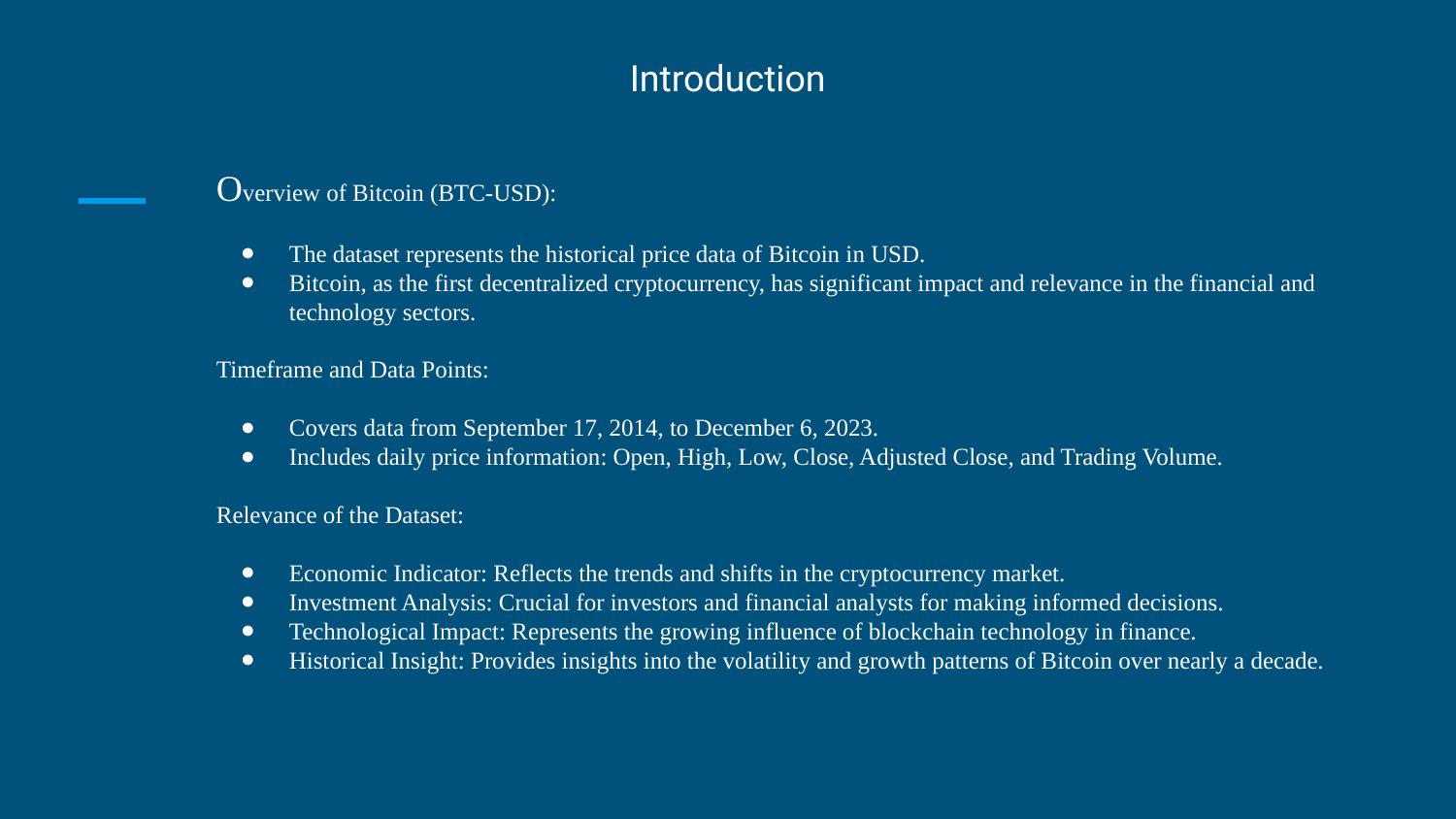

Introduction
Overview of Bitcoin (BTC-USD):

The dataset represents the historical price data of Bitcoin in USD.
Bitcoin, as the first decentralized cryptocurrency, has significant impact and relevance in the financial and technology sectors.

Timeframe and Data Points:

Covers data from September 17, 2014, to December 6, 2023.
Includes daily price information: Open, High, Low, Close, Adjusted Close, and Trading Volume.

Relevance of the Dataset:

Economic Indicator: Reflects the trends and shifts in the cryptocurrency market.
Investment Analysis: Crucial for investors and financial analysts for making informed decisions.
Technological Impact: Represents the growing influence of blockchain technology in finance.
Historical Insight: Provides insights into the volatility and growth patterns of Bitcoin over nearly a decade.